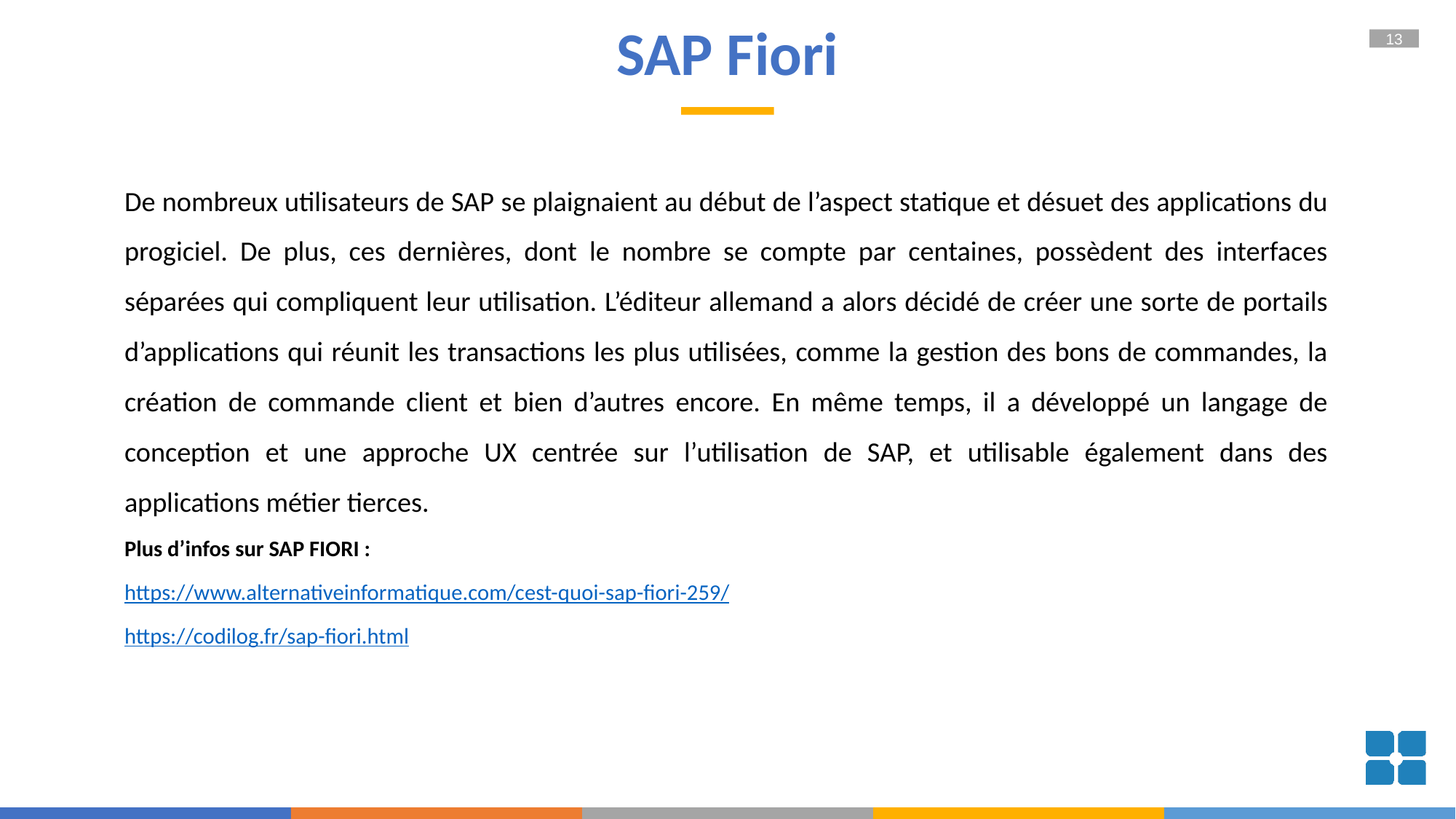

# SAP Fiori
De nombreux utilisateurs de SAP se plaignaient au début de l’aspect statique et désuet des applications du progiciel. De plus, ces dernières, dont le nombre se compte par centaines, possèdent des interfaces séparées qui compliquent leur utilisation. L’éditeur allemand a alors décidé de créer une sorte de portails d’applications qui réunit les transactions les plus utilisées, comme la gestion des bons de commandes, la création de commande client et bien d’autres encore. En même temps, il a développé un langage de conception et une approche UX centrée sur l’utilisation de SAP, et utilisable également dans des applications métier tierces.
Plus d’infos sur SAP FIORI :
https://www.alternativeinformatique.com/cest-quoi-sap-fiori-259/
https://codilog.fr/sap-fiori.html